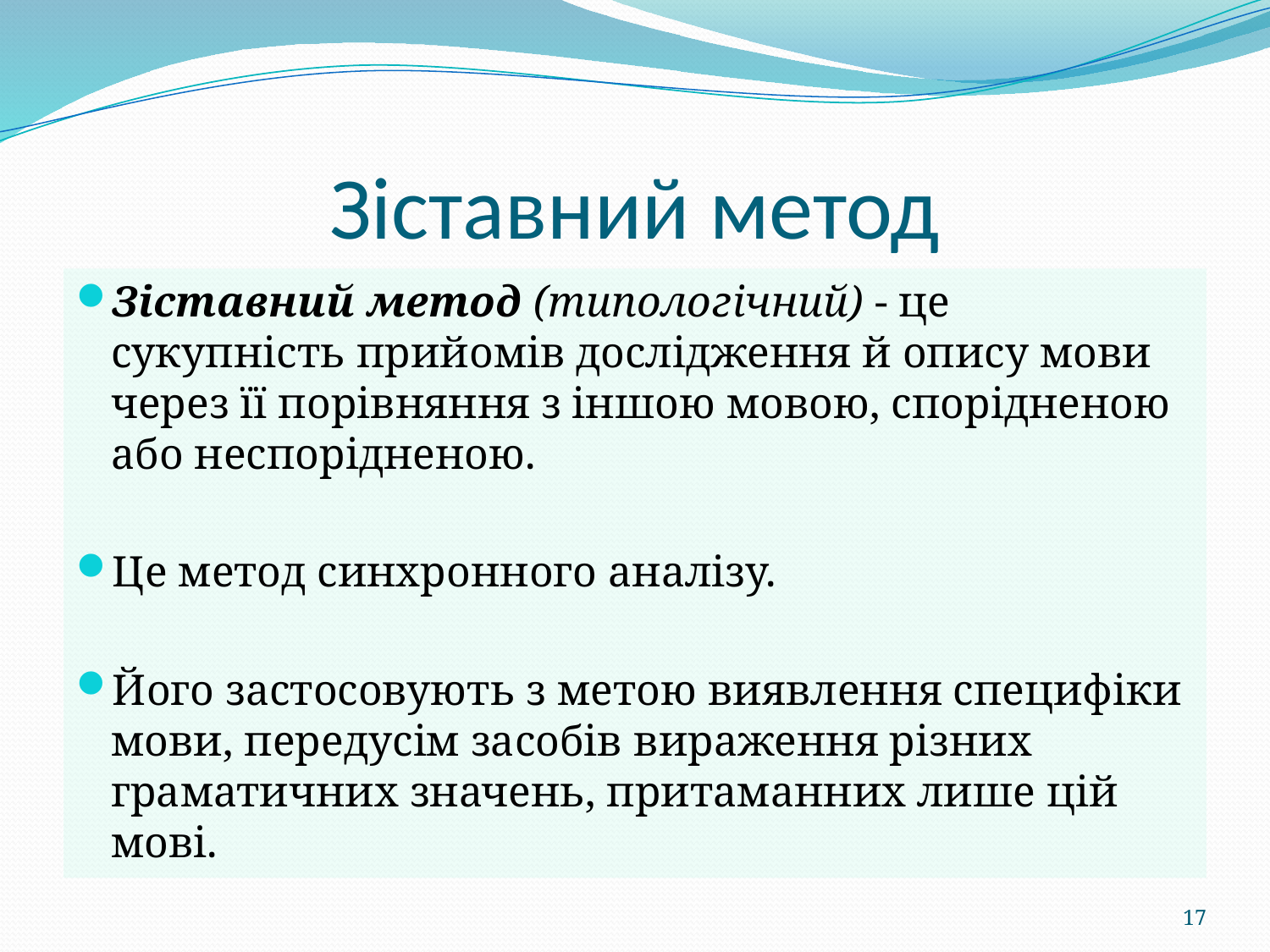

# Зіставний метод
Зіставний метод (типологічний) - це сукупність прийомів дослідження й опису мови через її порівняння з іншою мовою, спорідненою або неспорідненою.

Це метод синхронного аналізу.

Його застосовують з метою виявлення специфіки мови, передусім засобів вираження різних граматичних значень, притаманних лише цій мові.

17